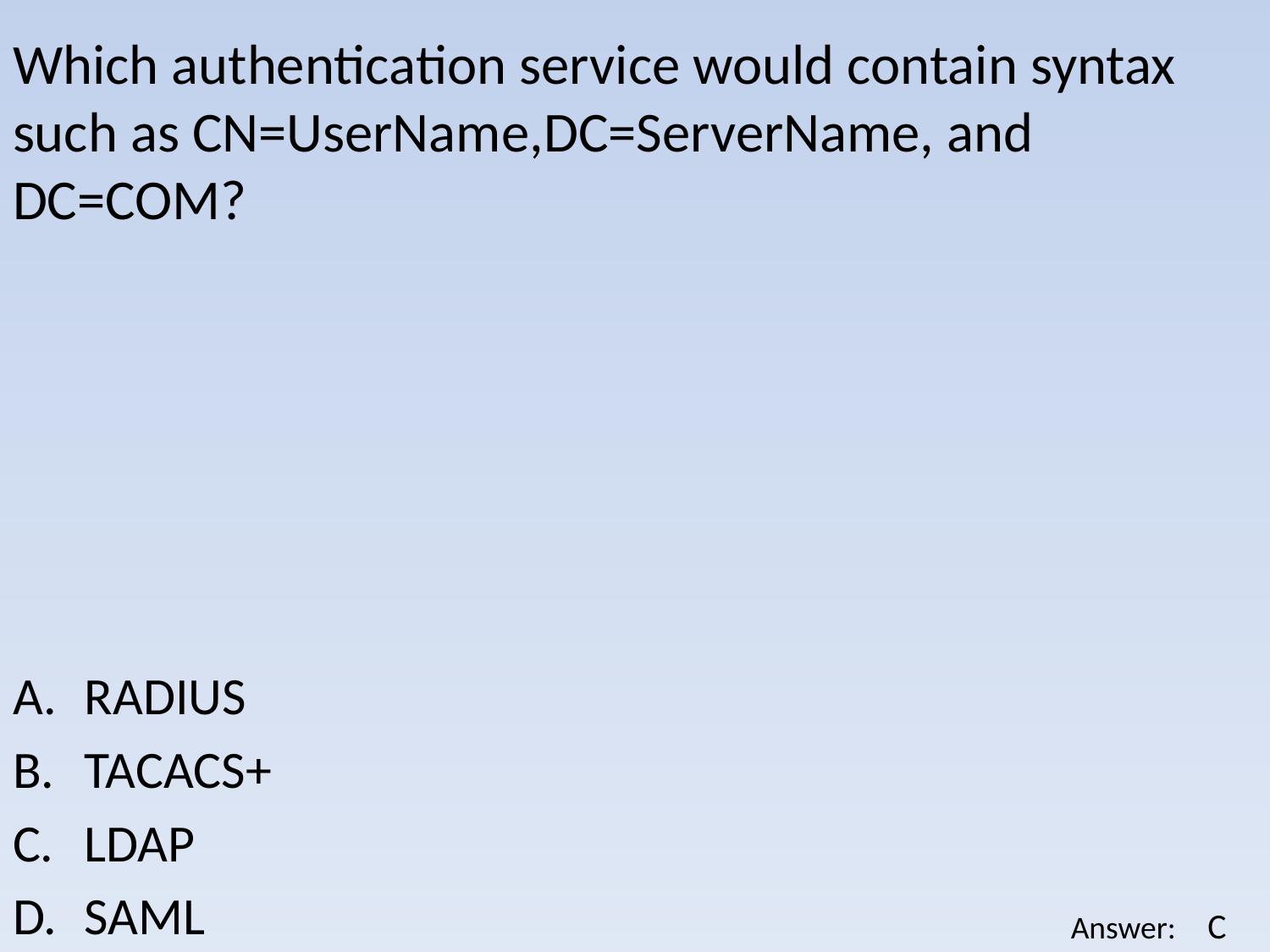

Which authentication service would contain syntax such as CN=UserName,DC=ServerName, and DC=COM?
RADIUS
TACACS+
LDAP
SAML
C